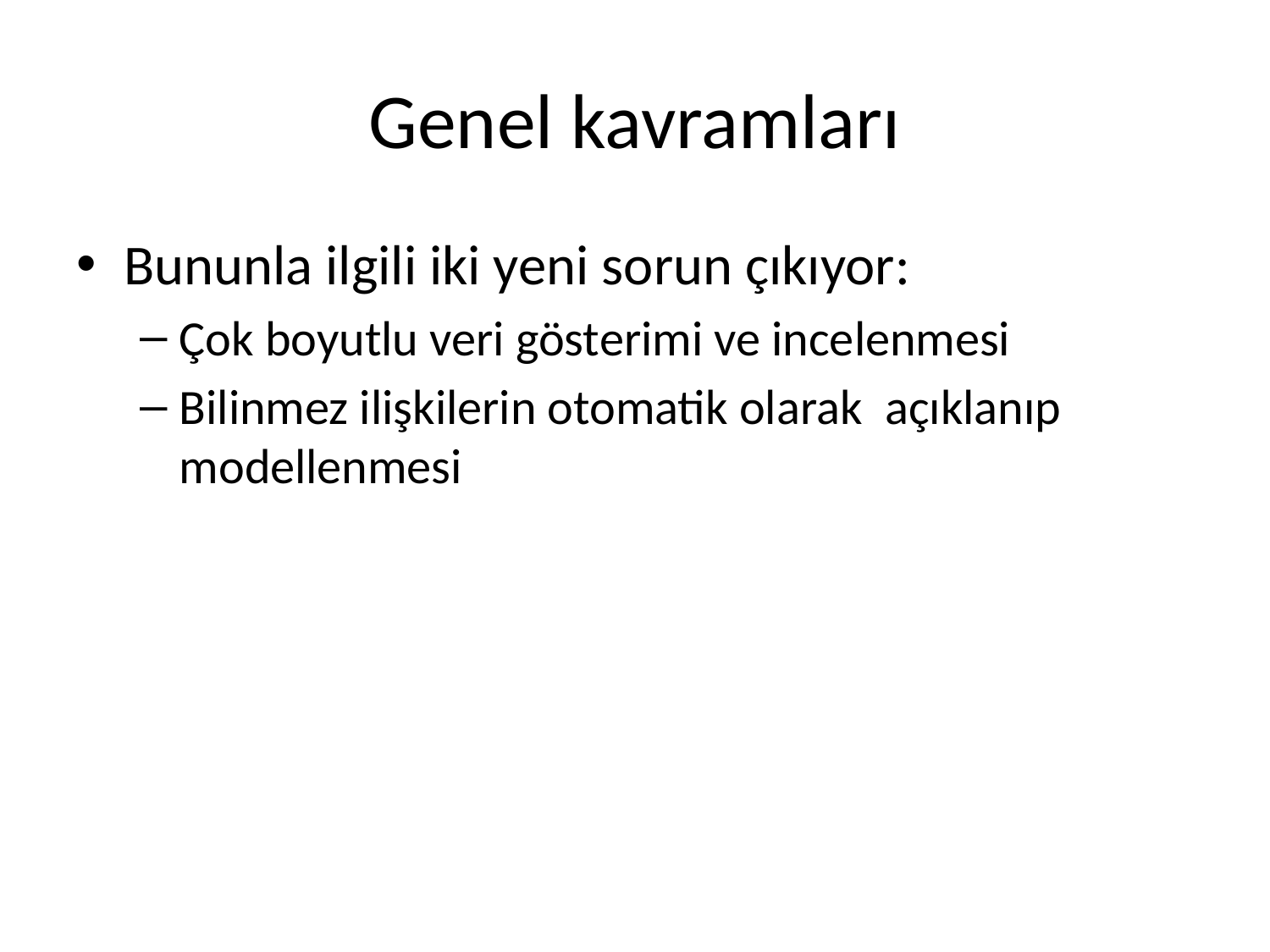

# Genel kavramları
Bununla ilgili iki yeni sorun çıkıyor:
Çok boyutlu veri gösterimi ve incelenmesi
Bilinmez ilişkilerin otomatik olarak  açıklanıp modellenmesi